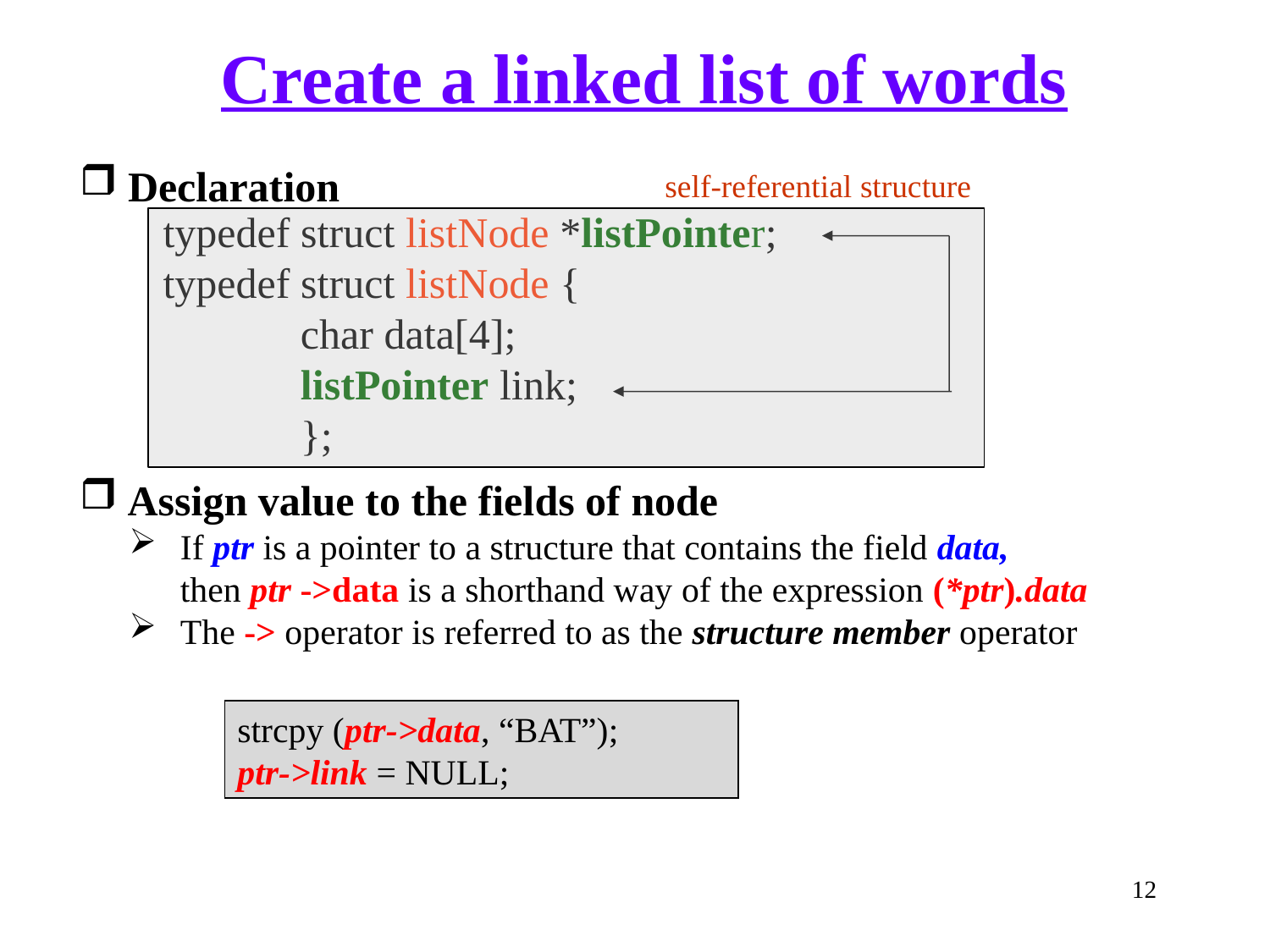

Create a linked list of words
 Declaration
self-referential structure
typedef struct listNode *listPointer;
typedef struct listNode {
             char data[4];
             listPointer link;
             };

 Assign value to the fields of node
If ptr is a pointer to a structure that contains the field data,
then ptr ->data is a shorthand way of the expression (*ptr).data
The -> operator is referred to as the structure member operator
strcpy (ptr->data, “BAT”);
ptr->link = NULL;
12